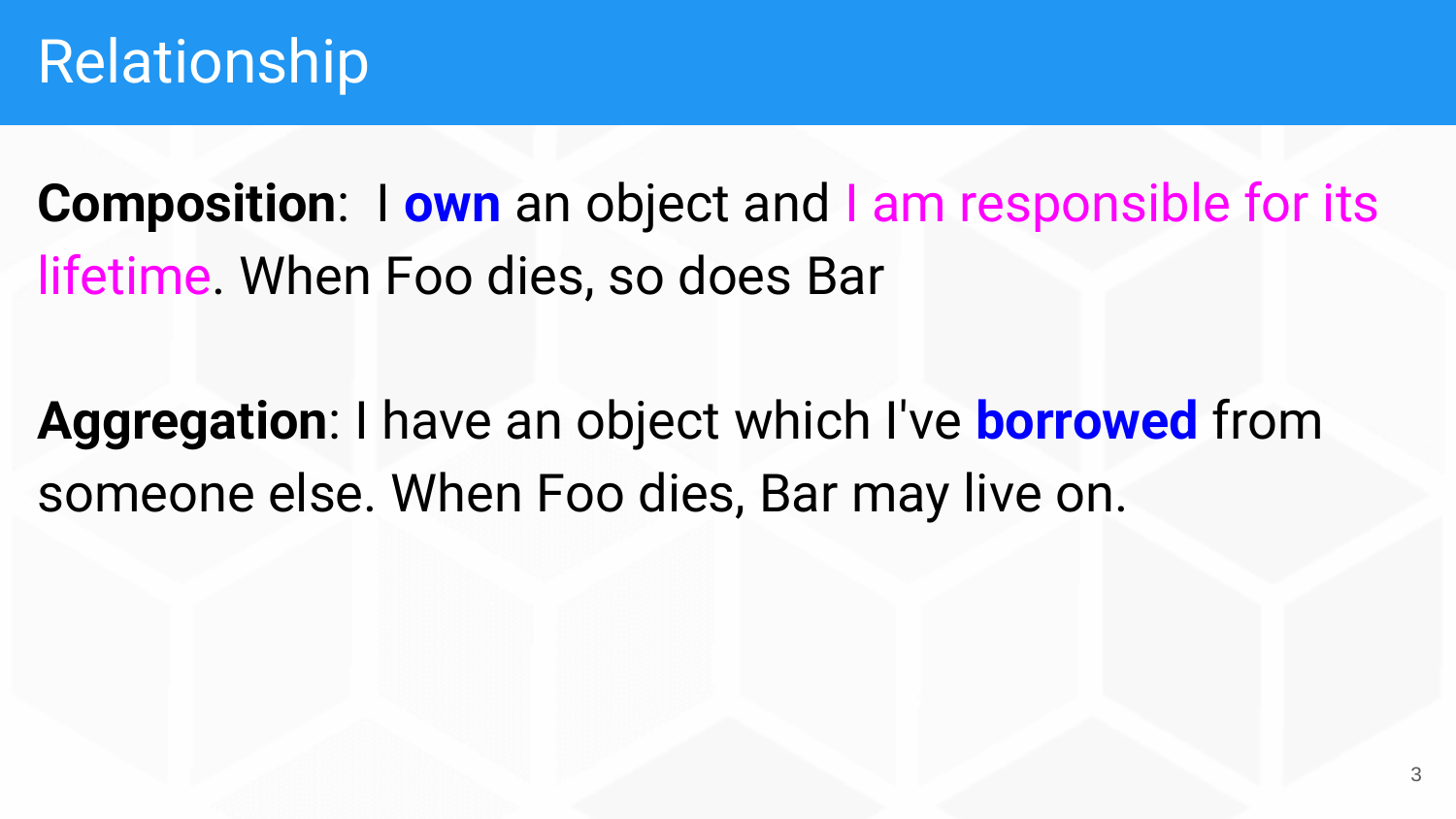

# Relationship
Composition:  I own an object and I am responsible for its lifetime. When Foo dies, so does Bar

Aggregation: I have an object which I've borrowed from someone else. When Foo dies, Bar may live on.
3